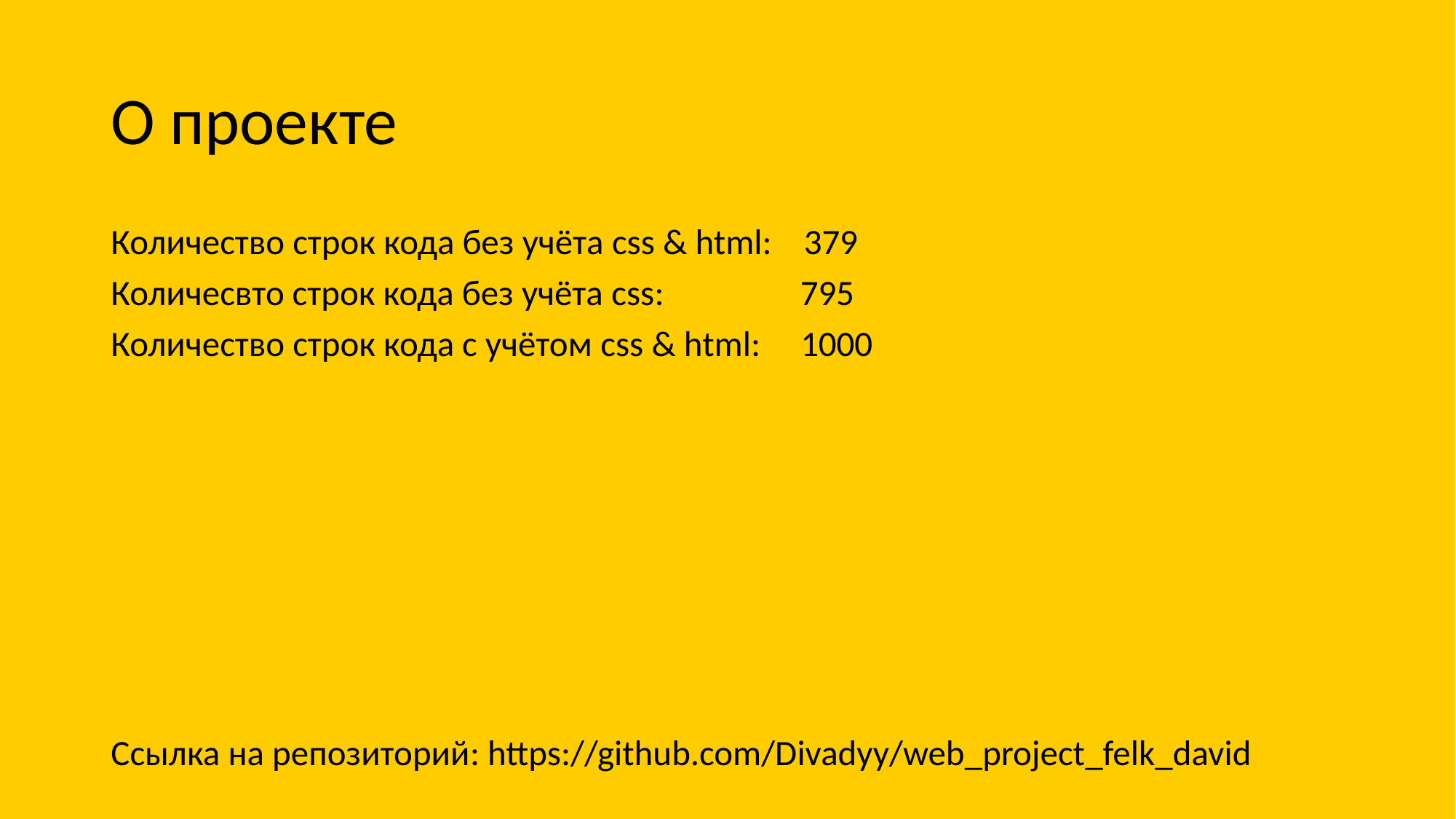

# О проекте
Количество строк кода без учёта css & html:    379
Количесвто строк кода без учёта css:                 795
Количество строк кода с учётом css & html:     1000

Ссылка на репозиторий: https://github.com/Divadyy/web_project_felk_david